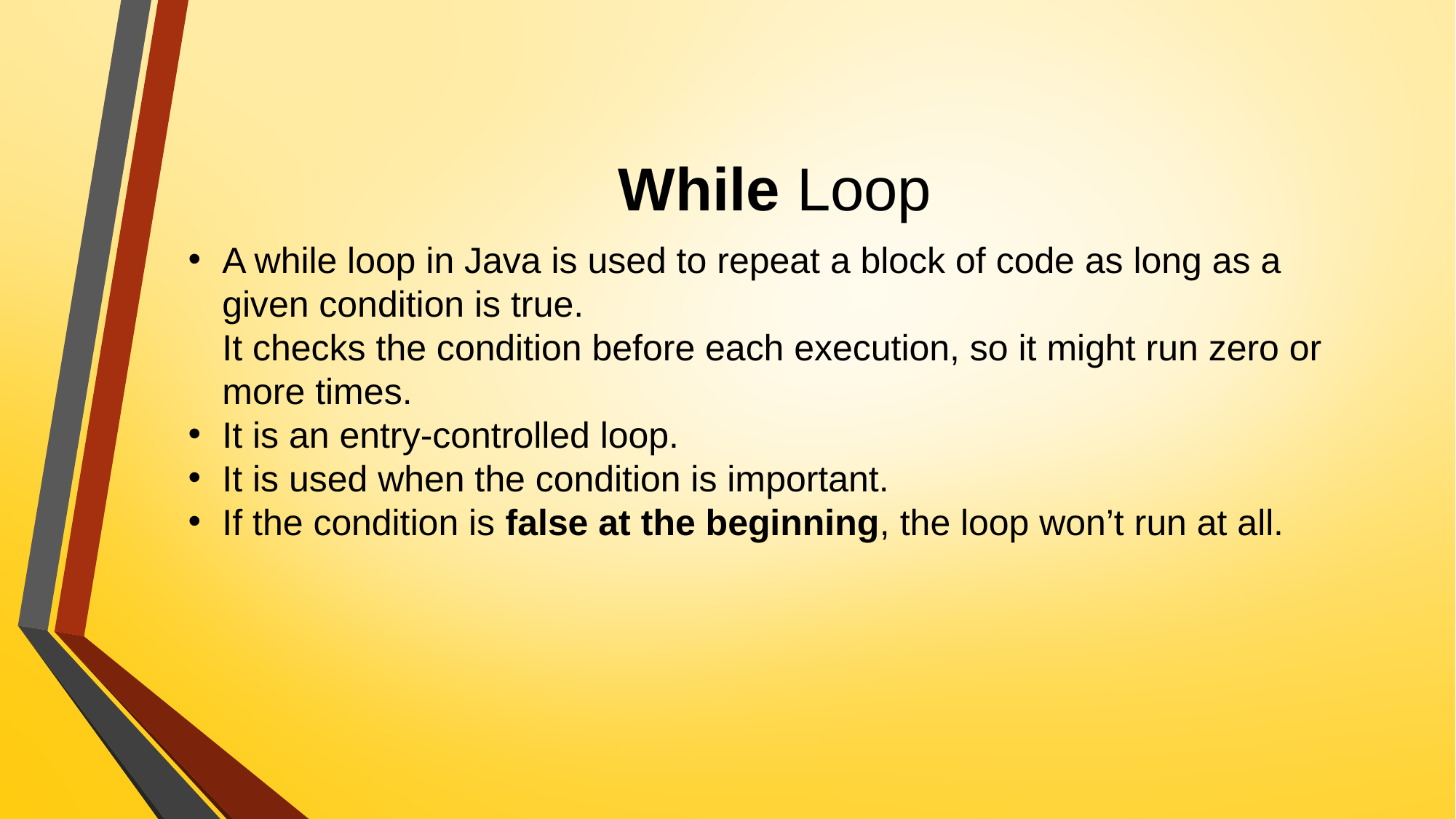

# While Loop
A while loop in Java is used to repeat a block of code as long as a given condition is true.
It checks the condition before each execution, so it might run zero or more times.
It is an entry-controlled loop.
It is used when the condition is important.
If the condition is false at the beginning, the loop won’t run at all.